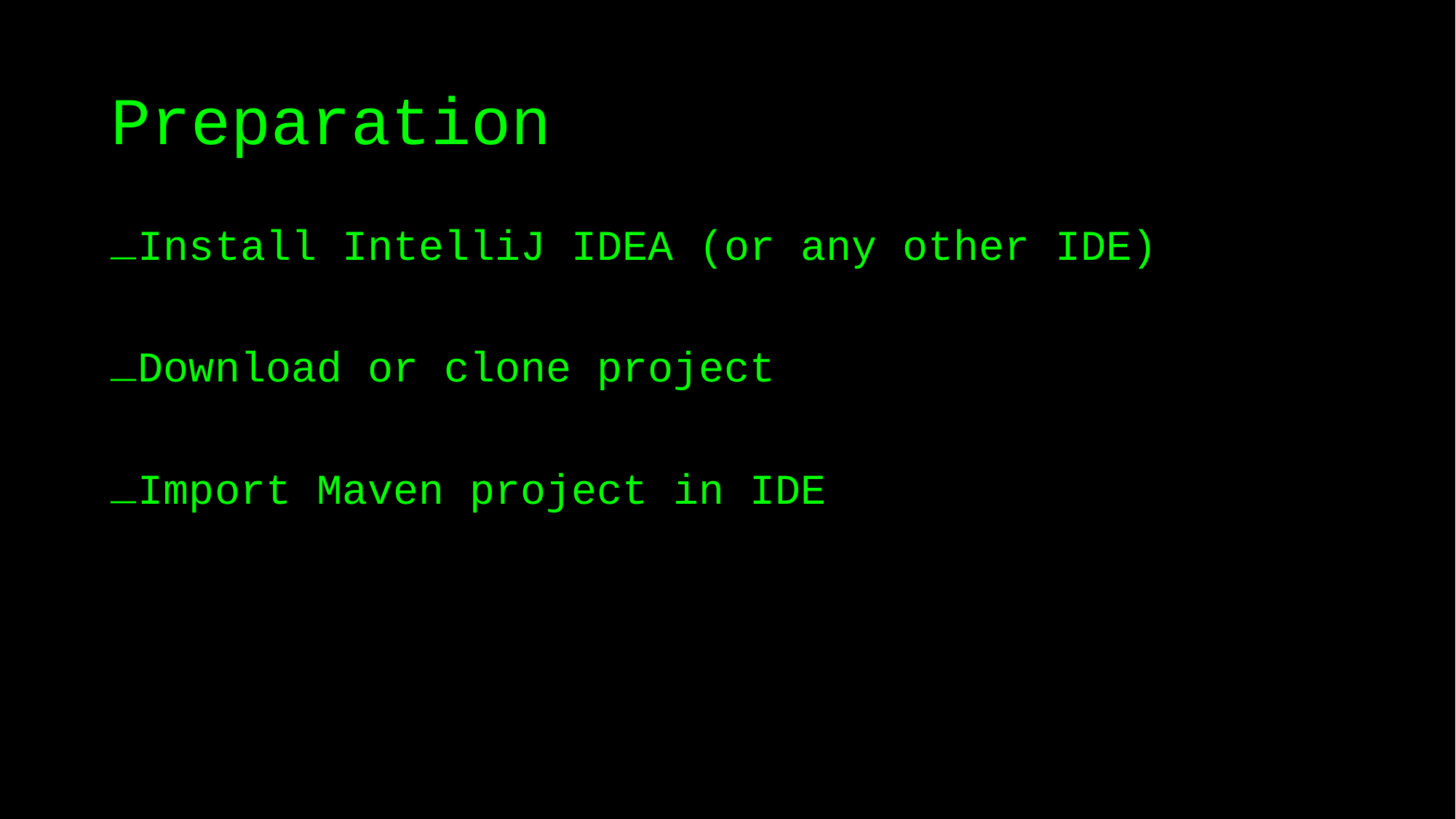

# Preparation
Install IntelliJ IDEA (or any other IDE)

Download or clone project

Import Maven project in IDE